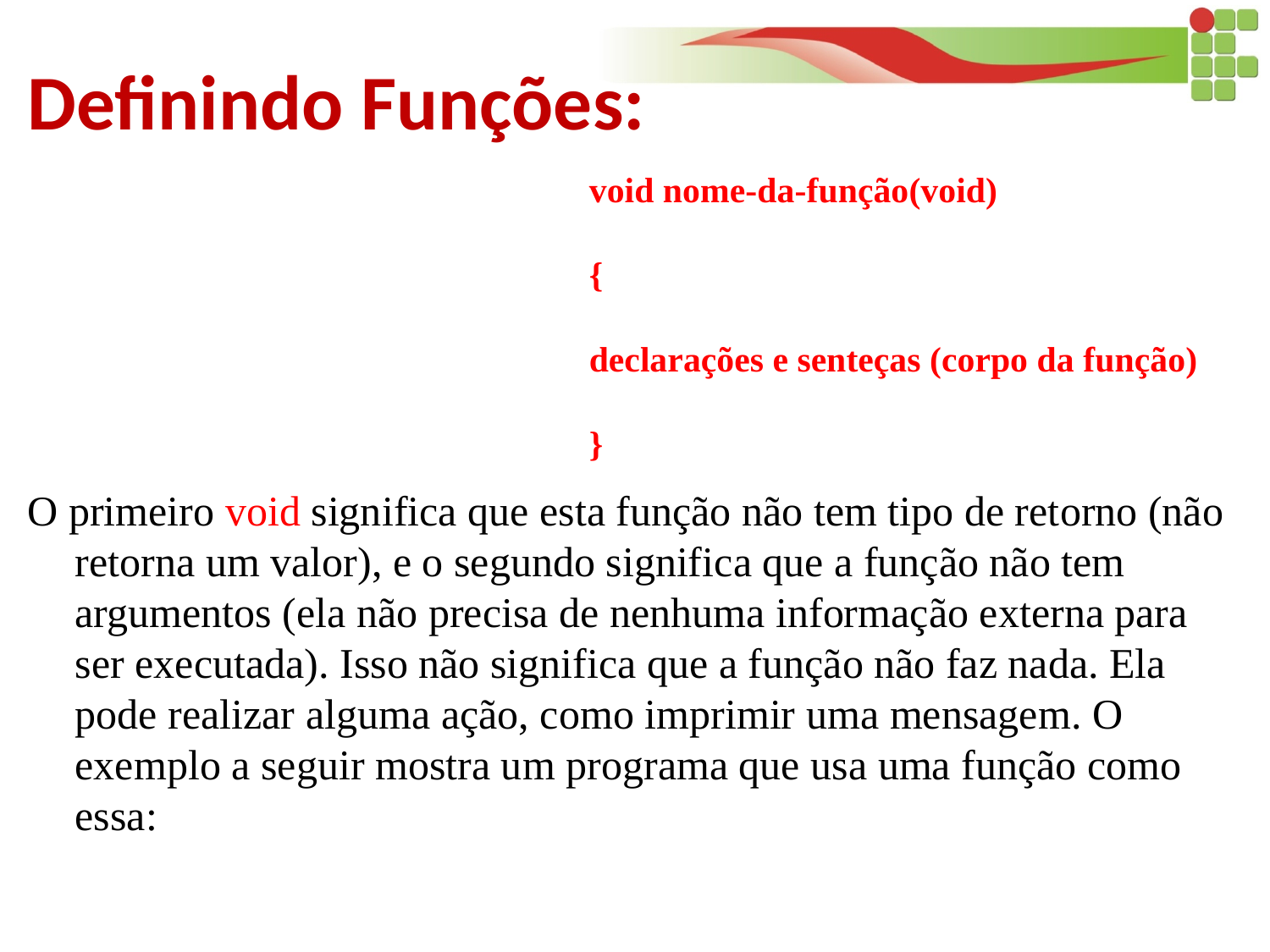

Definindo Funções:

O primeiro void significa que esta função não tem tipo de retorno (não retorna um valor), e o segundo significa que a função não tem argumentos (ela não precisa de nenhuma informação externa para ser executada). Isso não significa que a função não faz nada. Ela pode realizar alguma ação, como imprimir uma mensagem. O exemplo a seguir mostra um programa que usa uma função como essa:

void nome-da-função(void)

{

declarações e senteças (corpo da função)

}